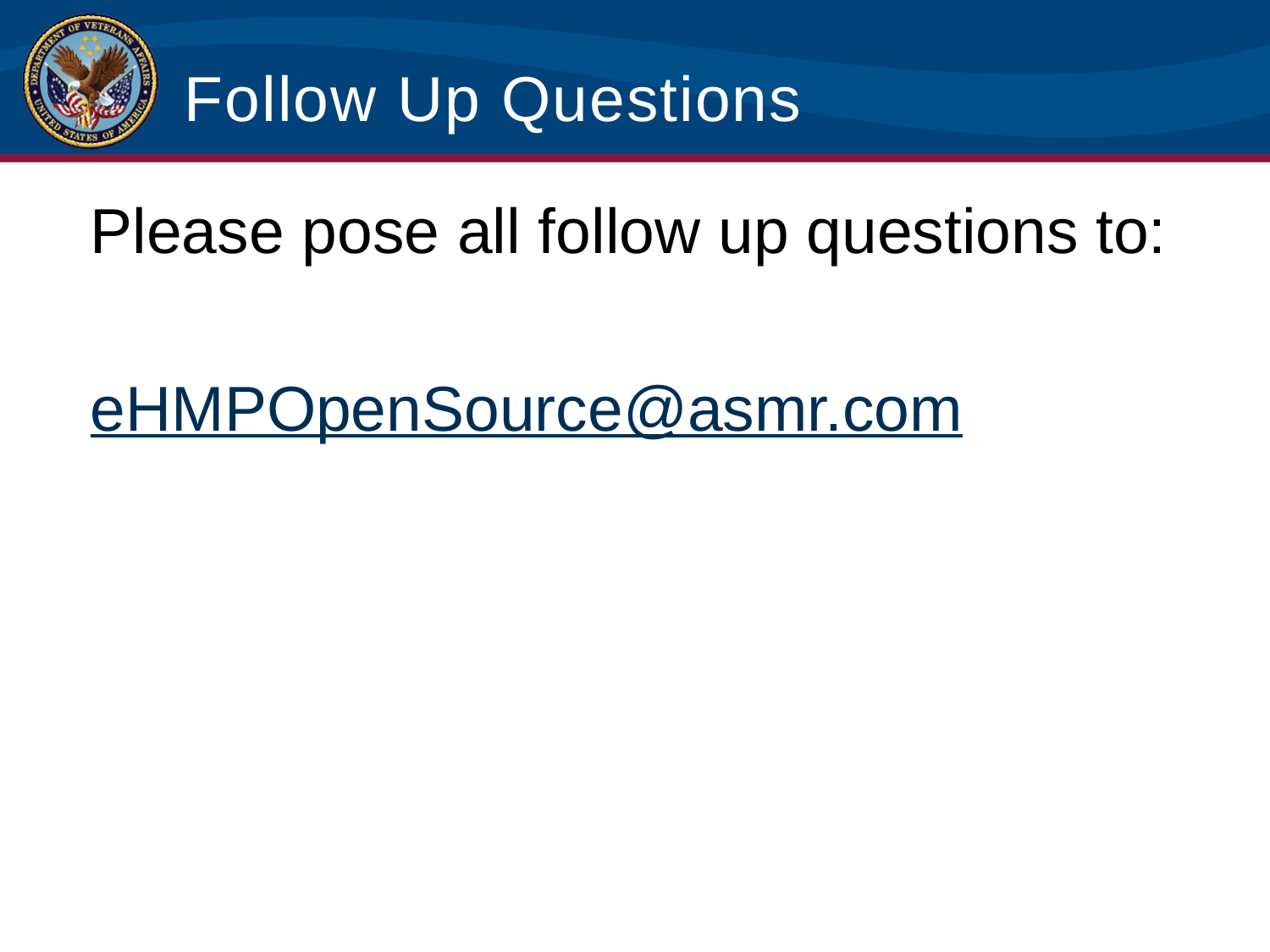

# Follow Up Questions
Please pose all follow up questions to:

eHMPOpenSource@asmr.com